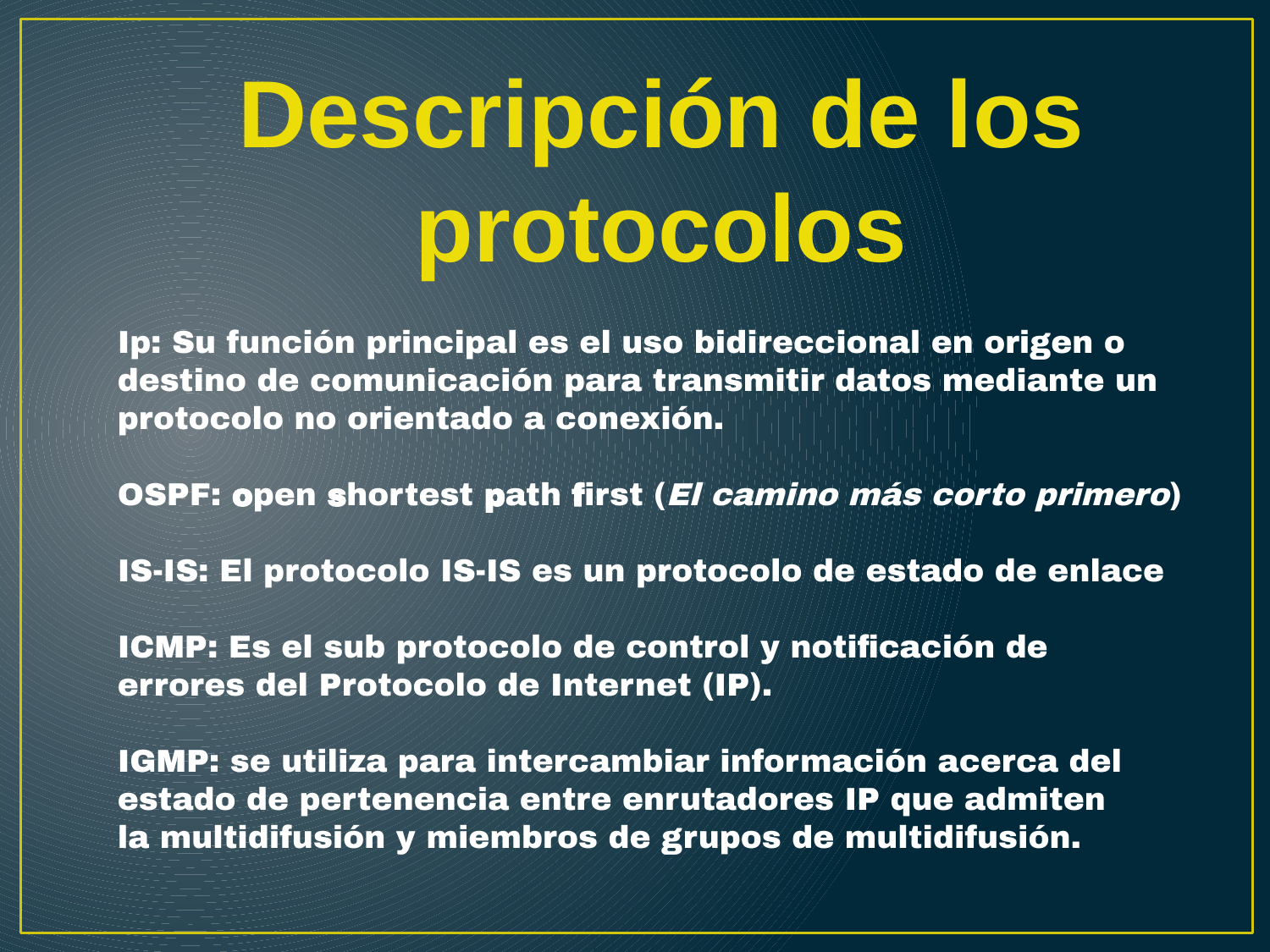

Descripción de los protocolos
Ip: Su función principal es el uso bidireccional en origen o destino de comunicación para transmitir datos mediante un protocolo no orientado a conexión.

OSPF: open shortest path first (El camino más corto primero)

IS-IS: El protocolo IS-IS es un protocolo de estado de enlace

ICMP: Es el sub protocolo de control y notificación de errores del Protocolo de Internet (IP).

IGMP: se utiliza para intercambiar información acerca del estado de pertenencia entre enrutadores IP que admiten la multidifusión y miembros de grupos de multidifusión.